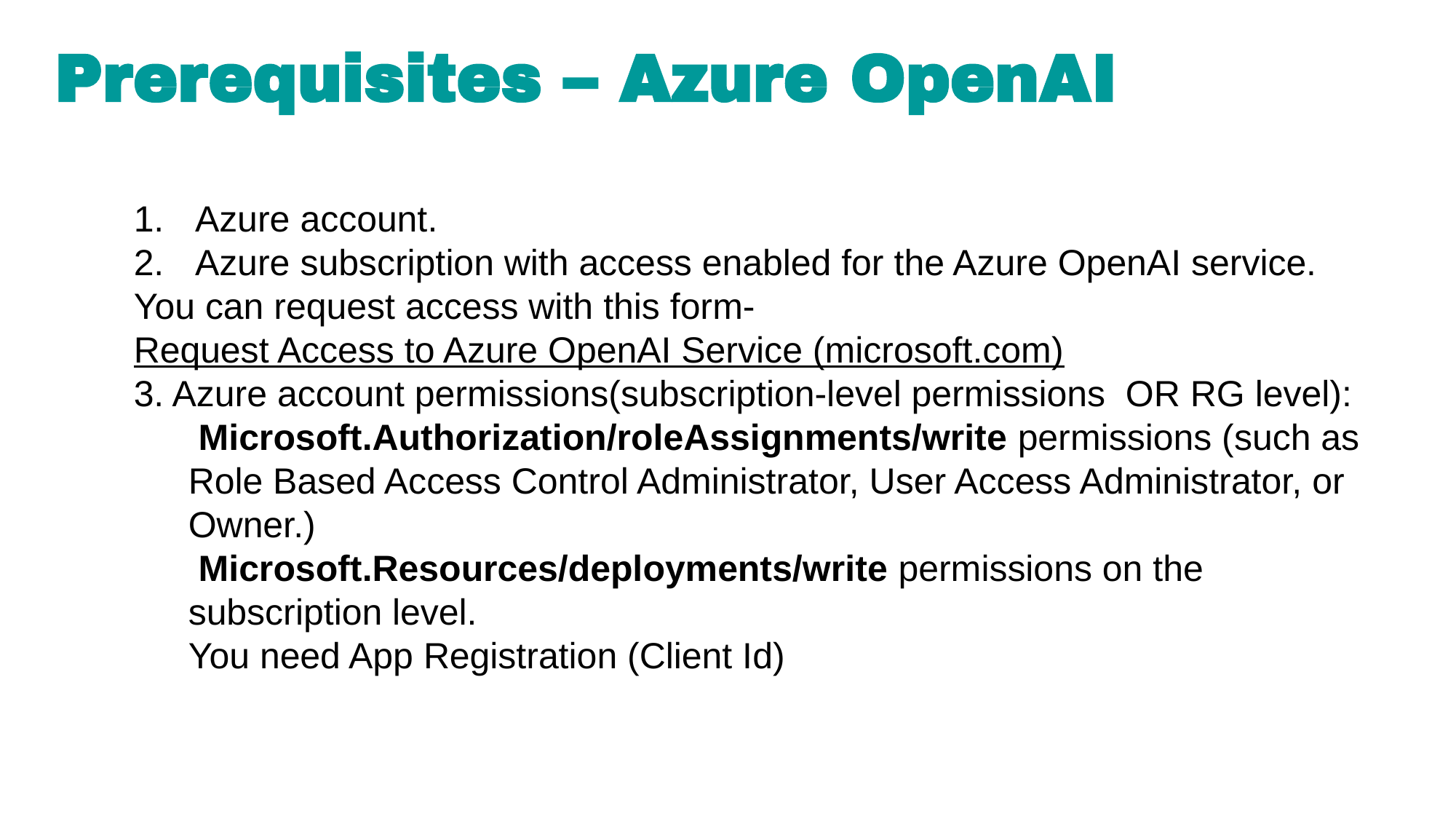

# Prerequisites – Azure OpenAI
Azure account.
Azure subscription with access enabled for the Azure OpenAI service.
You can request access with this form- Request Access to Azure OpenAI Service (microsoft.com)
3. Azure account permissions(subscription-level permissions  OR RG level):
 Microsoft.Authorization/roleAssignments/write permissions (such as Role Based Access Control Administrator, User Access Administrator, or Owner.)
 Microsoft.Resources/deployments/write permissions on the subscription level.
You need App Registration (Client Id)